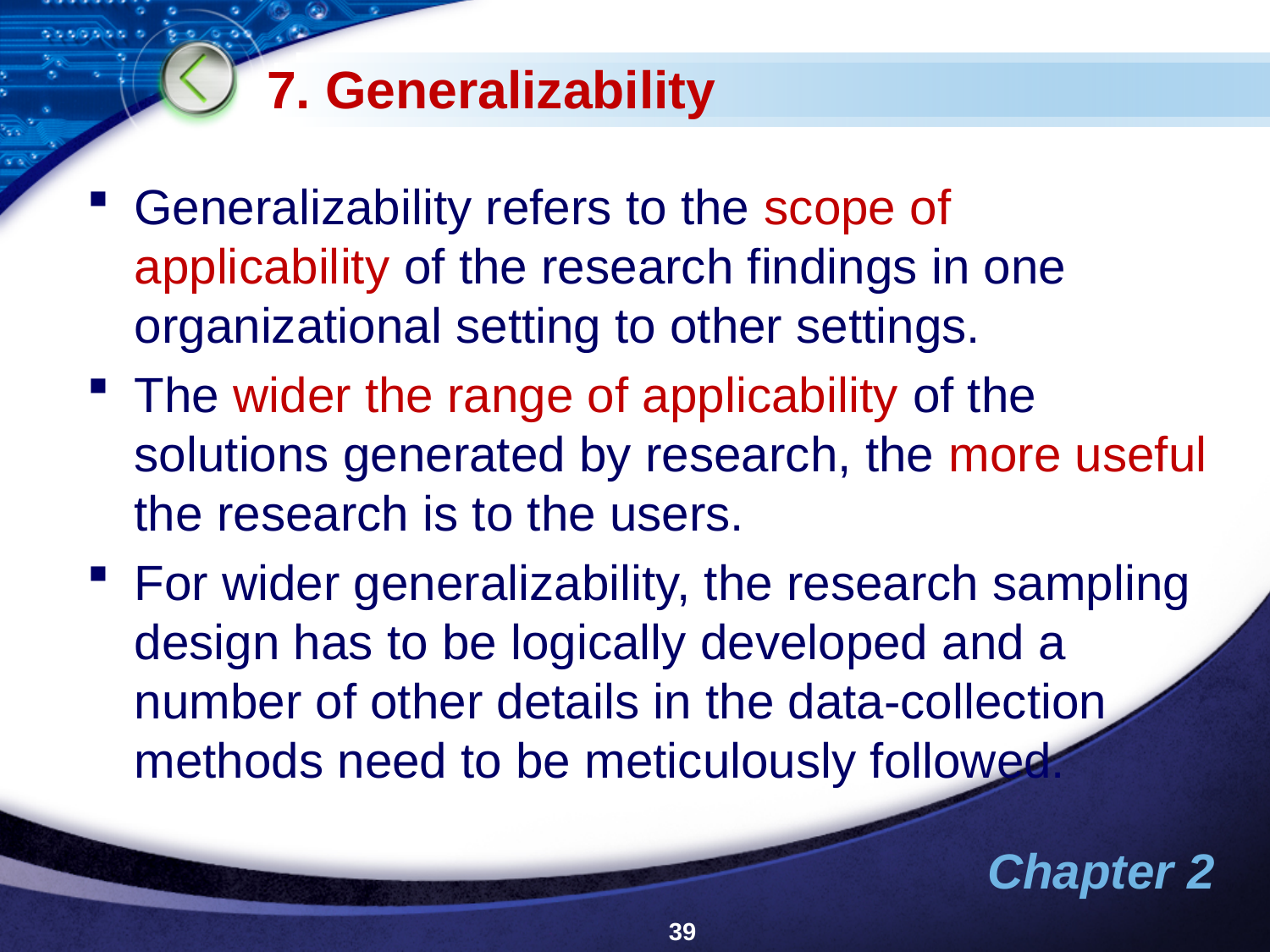

# 7. Generalizability
Generalizability refers to the scope of applicability of the research findings in one organizational setting to other settings.
The wider the range of applicability of the solutions generated by research, the more useful the research is to the users.
For wider generalizability, the research sampling design has to be logically developed and a number of other details in the data-collection methods need to be meticulously followed.

39